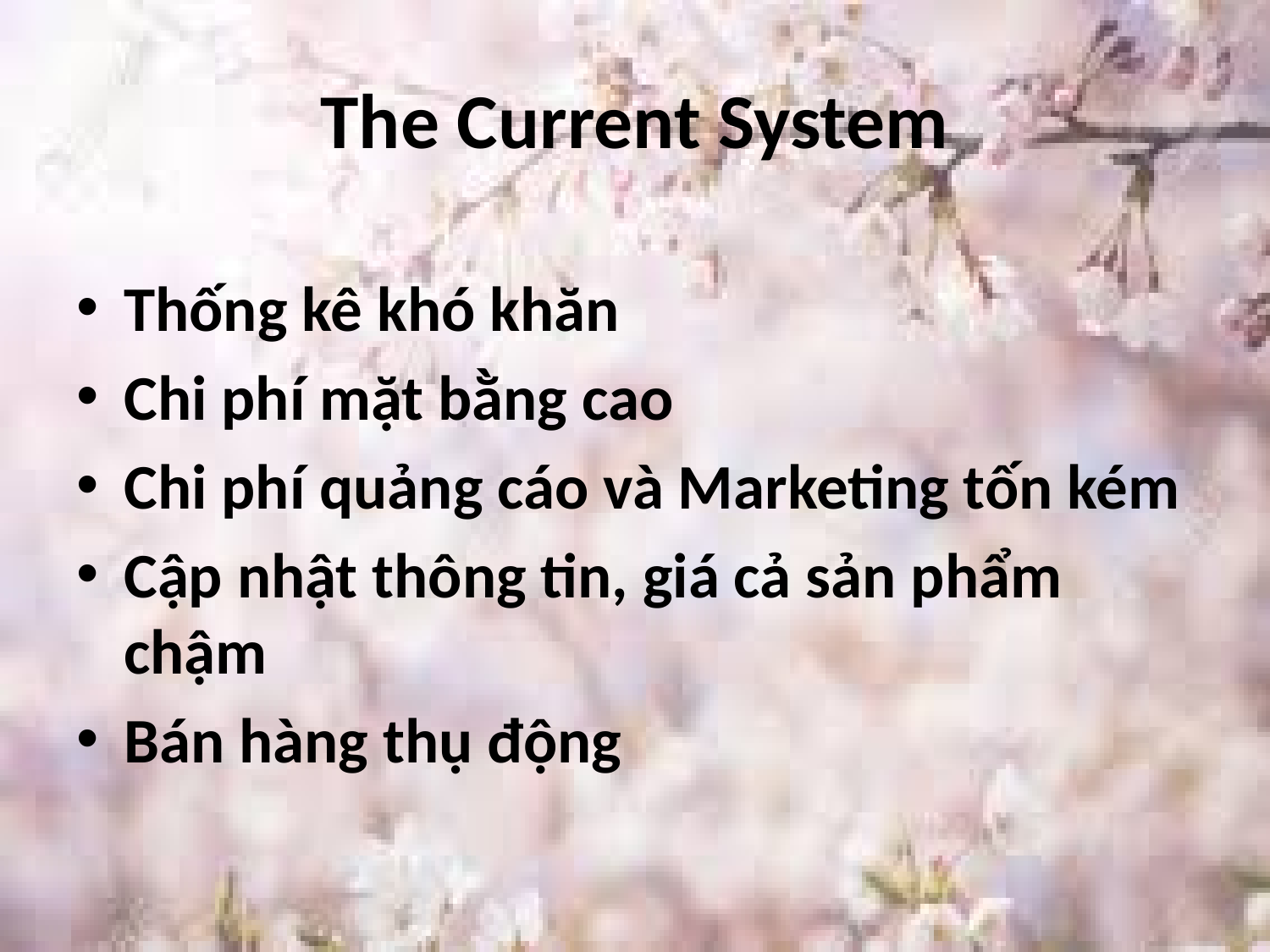

# The Current System
Thống kê khó khăn
Chi phí mặt bằng cao
Chi phí quảng cáo và Marketing tốn kém
Cập nhật thông tin, giá cả sản phẩm chậm
Bán hàng thụ động